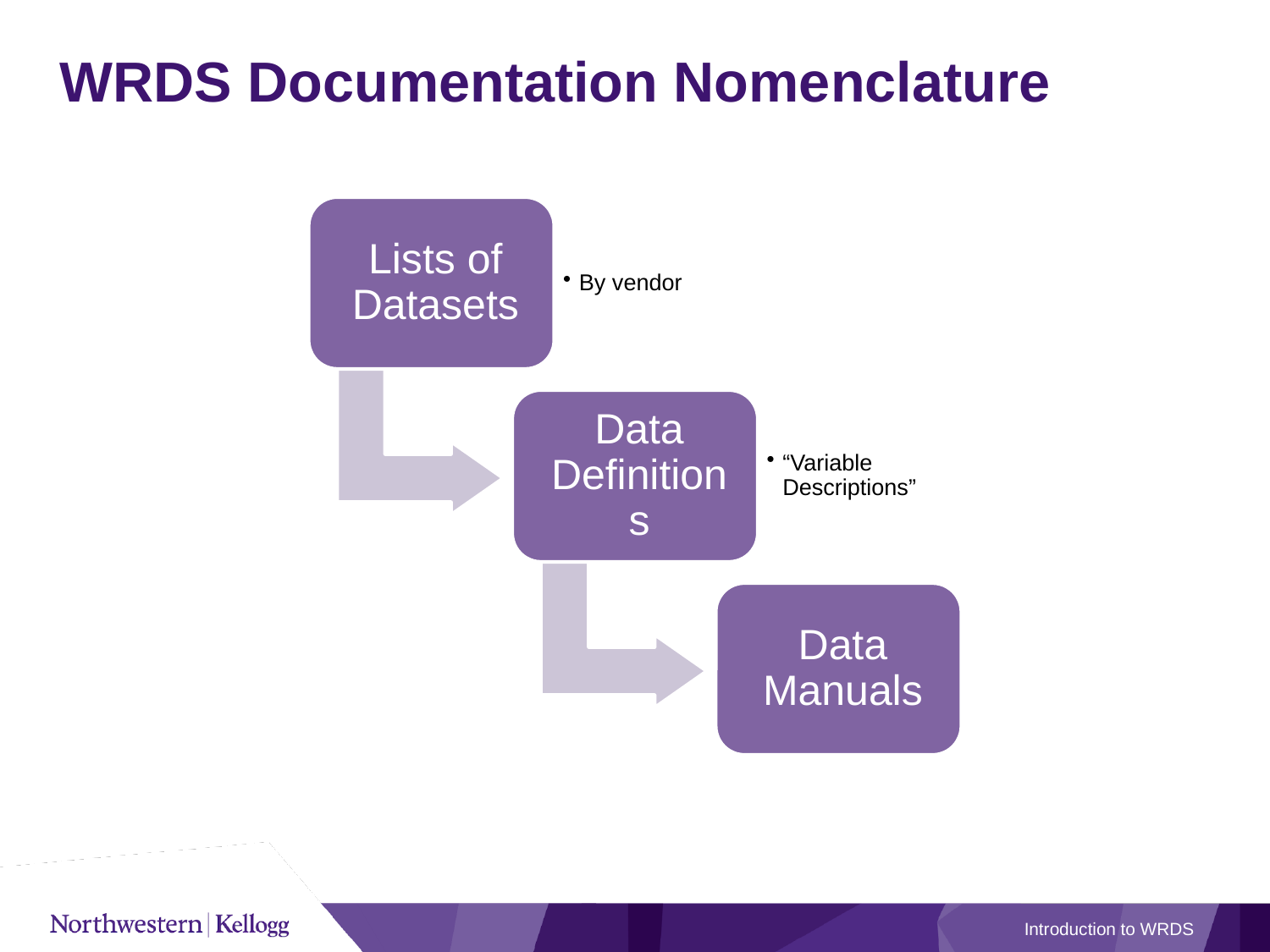

# WRDS Documentation Nomenclature
Lists of Datasets
By vendor
Data Definitions
“Variable Descriptions”
Data Manuals
Introduction to WRDS